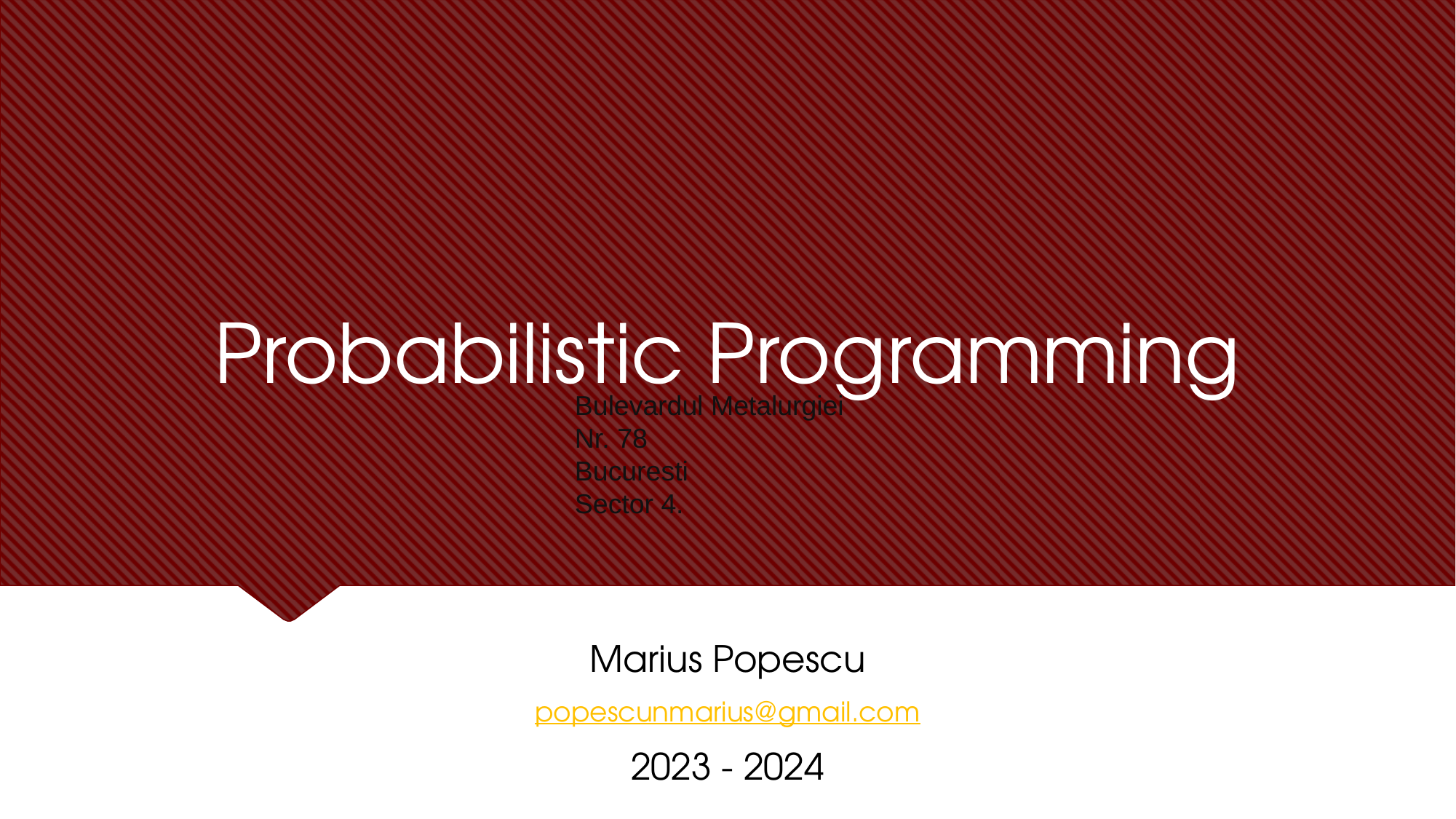

# Probabilistic Programming
Bulevardul Metalurgiei Nr. 78
Bucuresti 
Sector 4.
Marius Popescu
popescunmarius@gmail.com
2023 - 2024